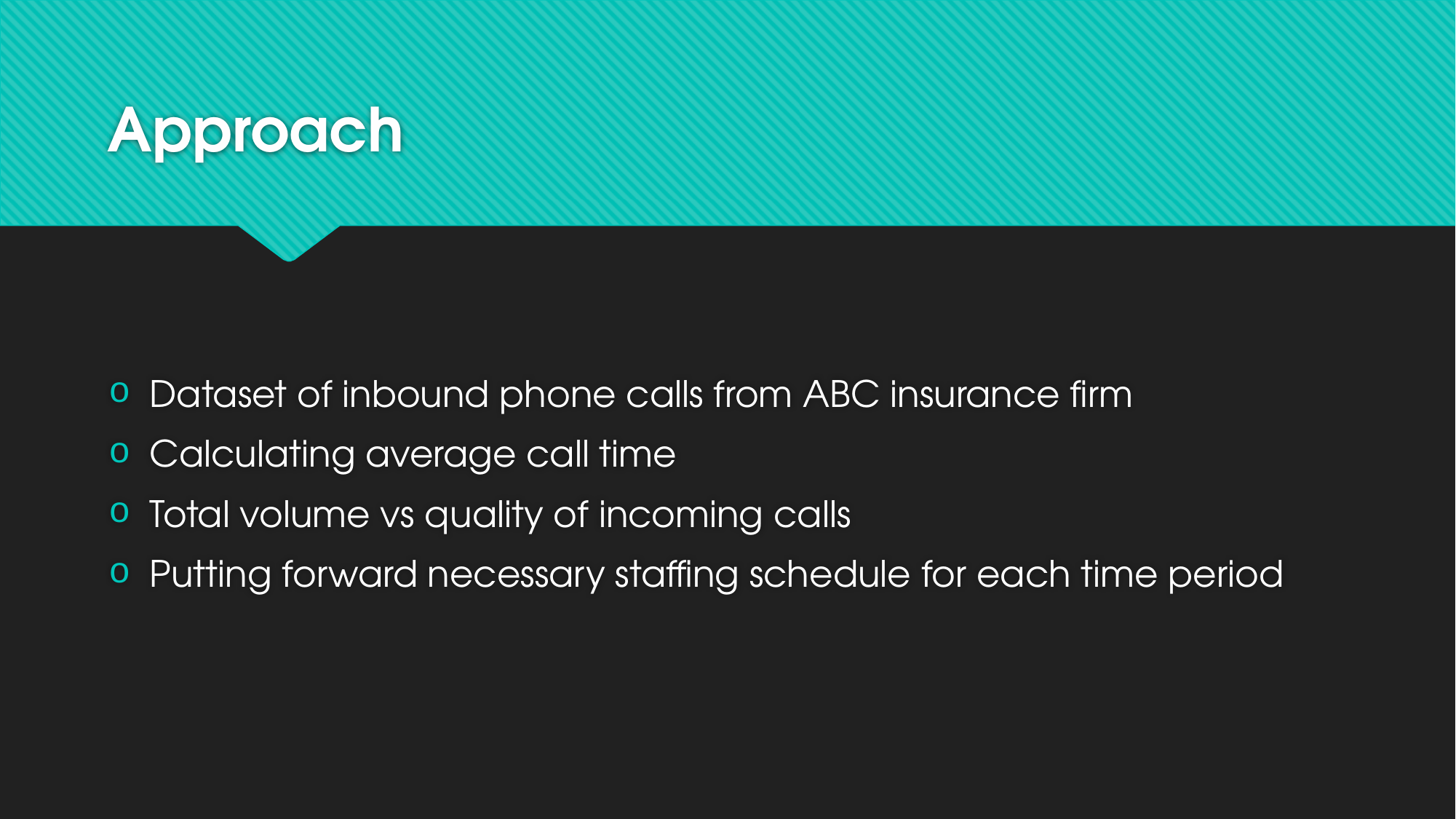

# Approach
Dataset of inbound phone calls from ABC insurance firm
Calculating average call time
Total volume vs quality of incoming calls
Putting forward necessary staffing schedule for each time period